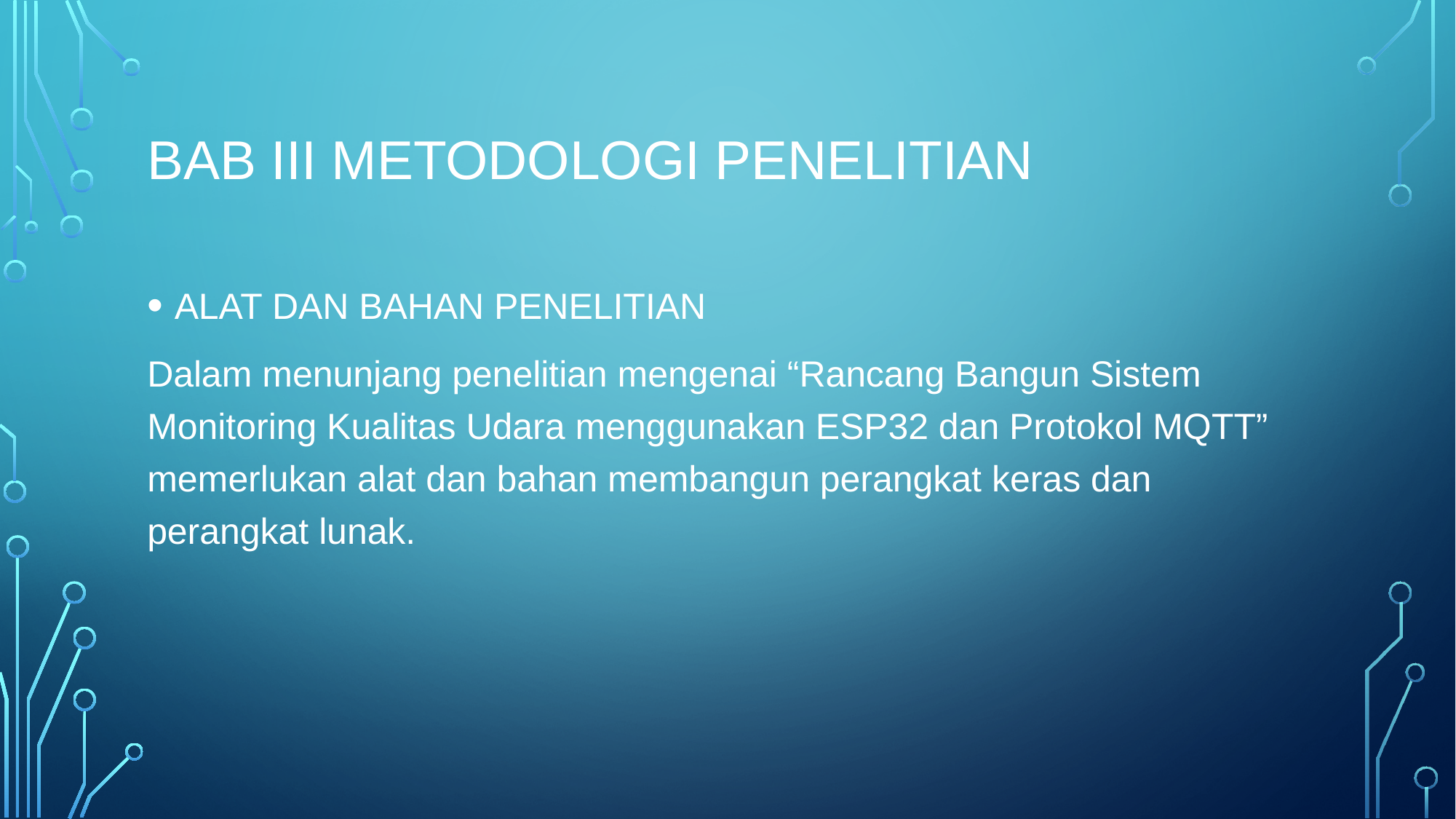

# BAB III METODOLOGI PENELITIAN
ALAT DAN BAHAN PENELITIAN
Dalam menunjang penelitian mengenai “Rancang Bangun Sistem Monitoring Kualitas Udara menggunakan ESP32 dan Protokol MQTT” memerlukan alat dan bahan membangun perangkat keras dan perangkat lunak.